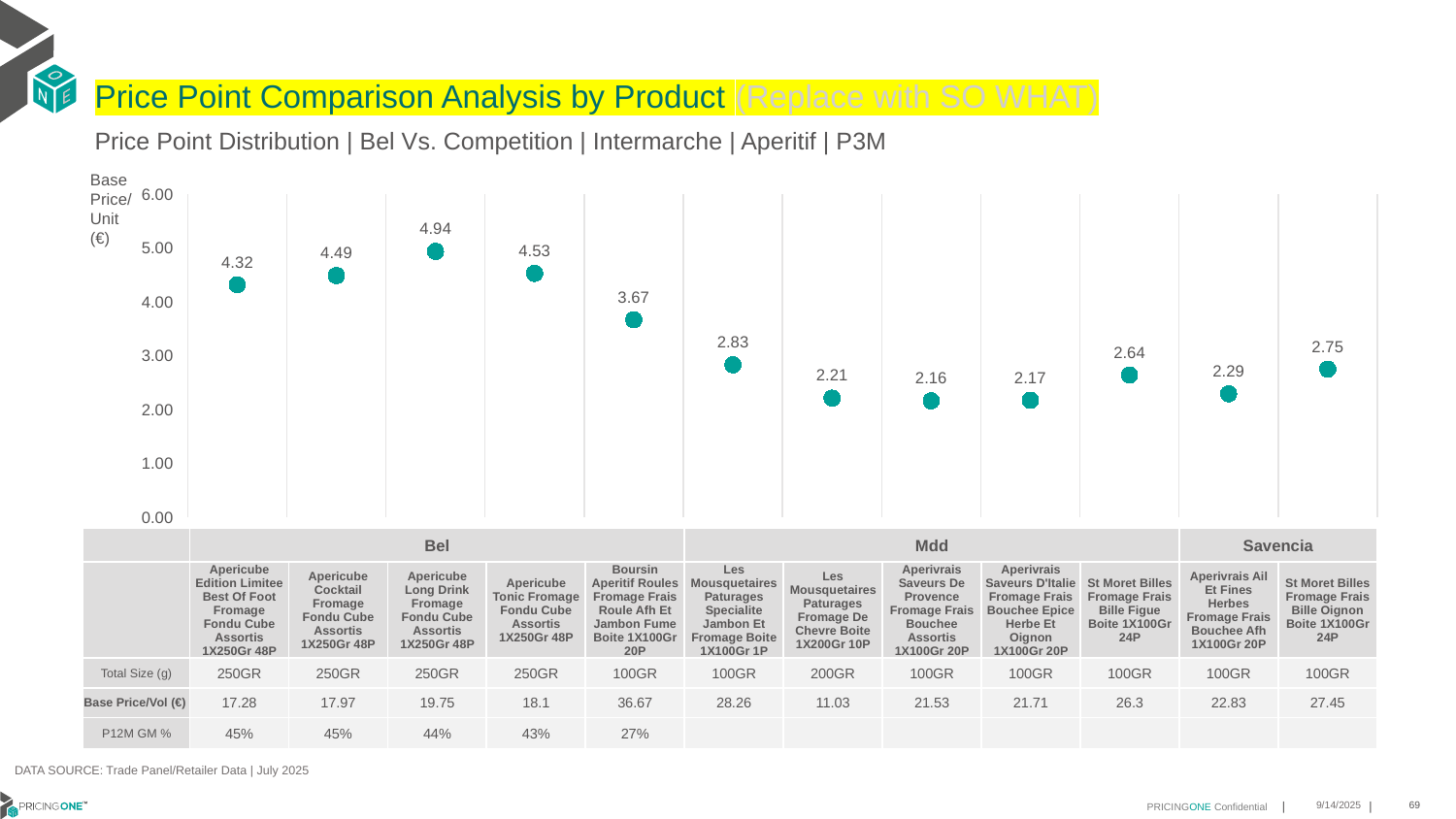

# Price Point Comparison Analysis by Product (Replace with SO WHAT)
Price Point Distribution | Bel Vs. Competition | Intermarche | Aperitif | P3M
Base Price/Unit (€)

### Chart

| Category | Base Price/Unit |
|---|---|
| Apericube Edition Limitee Best Of Foot Fromage Fondu Cube Assortis 1X250Gr 48P | 4.32 |
| Apericube Cocktail Fromage Fondu Cube Assortis 1X250Gr 48P | 4.49 |
| Apericube Long Drink Fromage Fondu Cube Assortis 1X250Gr 48P | 4.94 |
| Apericube Tonic Fromage Fondu Cube Assortis 1X250Gr 48P | 4.53 |
| Boursin Aperitif Roules Fromage Frais Roule Afh Et Jambon Fume Boite 1X100Gr 20P | 3.67 |
| Les Mousquetaires Paturages Specialite Jambon Et Fromage Boite 1X100Gr 1P | 2.83 |
| Les Mousquetaires Paturages Fromage De Chevre Boite 1X200Gr 10P | 2.21 |
| Aperivrais Saveurs De Provence Fromage Frais Bouchee Assortis 1X100Gr 20P | 2.16 |
| Aperivrais Saveurs D'Italie Fromage Frais Bouchee Epice Herbe Et Oignon 1X100Gr 20P | 2.17 |
| St Moret Billes Fromage Frais Bille Figue Boite 1X100Gr 24P | 2.64 |
| Aperivrais Ail Et Fines Herbes Fromage Frais Bouchee Afh 1X100Gr 20P | 2.29 |
| St Moret Billes Fromage Frais Bille Oignon Boite 1X100Gr 24P | 2.75 |
|  | Bel | Bel | Bel | Bel | Bel | Mdd | Mdd | Savencia | Savencia | Savencia | Savencia | Savencia |
| --- | --- | --- | --- | --- | --- | --- | --- | --- | --- | --- | --- | --- |
|  | Apericube Edition Limitee Best Of Foot Fromage Fondu Cube Assortis 1X250Gr 48P | Apericube Cocktail Fromage Fondu Cube Assortis 1X250Gr 48P | Apericube Long Drink Fromage Fondu Cube Assortis 1X250Gr 48P | Apericube Tonic Fromage Fondu Cube Assortis 1X250Gr 48P | Boursin Aperitif Roules Fromage Frais Roule Afh Et Jambon Fume Boite 1X100Gr 20P | Les Mousquetaires Paturages Specialite Jambon Et Fromage Boite 1X100Gr 1P | Les Mousquetaires Paturages Fromage De Chevre Boite 1X200Gr 10P | Aperivrais Saveurs De Provence Fromage Frais Bouchee Assortis 1X100Gr 20P | Aperivrais Saveurs D'Italie Fromage Frais Bouchee Epice Herbe Et Oignon 1X100Gr 20P | St Moret Billes Fromage Frais Bille Figue Boite 1X100Gr 24P | Aperivrais Ail Et Fines Herbes Fromage Frais Bouchee Afh 1X100Gr 20P | St Moret Billes Fromage Frais Bille Oignon Boite 1X100Gr 24P |
| Total Size (g) | 250GR | 250GR | 250GR | 250GR | 100GR | 100GR | 200GR | 100GR | 100GR | 100GR | 100GR | 100GR |
| Base Price/Vol (€) | 17.28 | 17.97 | 19.75 | 18.1 | 36.67 | 28.26 | 11.03 | 21.53 | 21.71 | 26.3 | 22.83 | 27.45 |
| P12M GM % | 45% | 45% | 44% | 43% | 27% |  |  |  |  |  |  |  |
DATA SOURCE: Trade Panel/Retailer Data | July 2025

9/14/2025
69